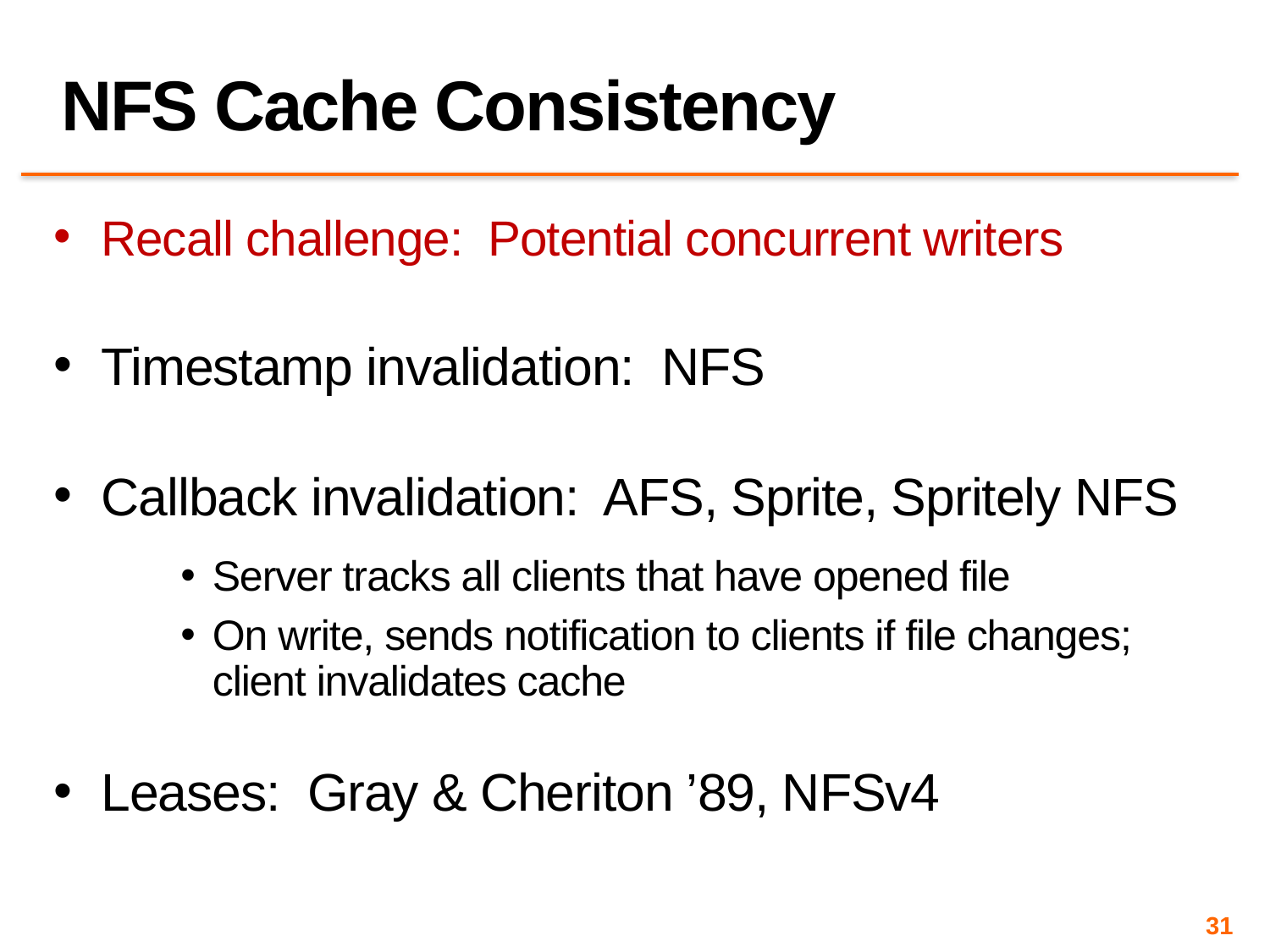

# NFS Cache Consistency
Recall challenge:  Potential concurrent writers
Timestamp invalidation:  NFS
Callback invalidation:  AFS, Sprite, Spritely NFS
Server tracks all clients that have opened file
On write, sends notification to clients if file changes; client invalidates cache
Leases:  Gray & Cheriton ’89, NFSv4
31